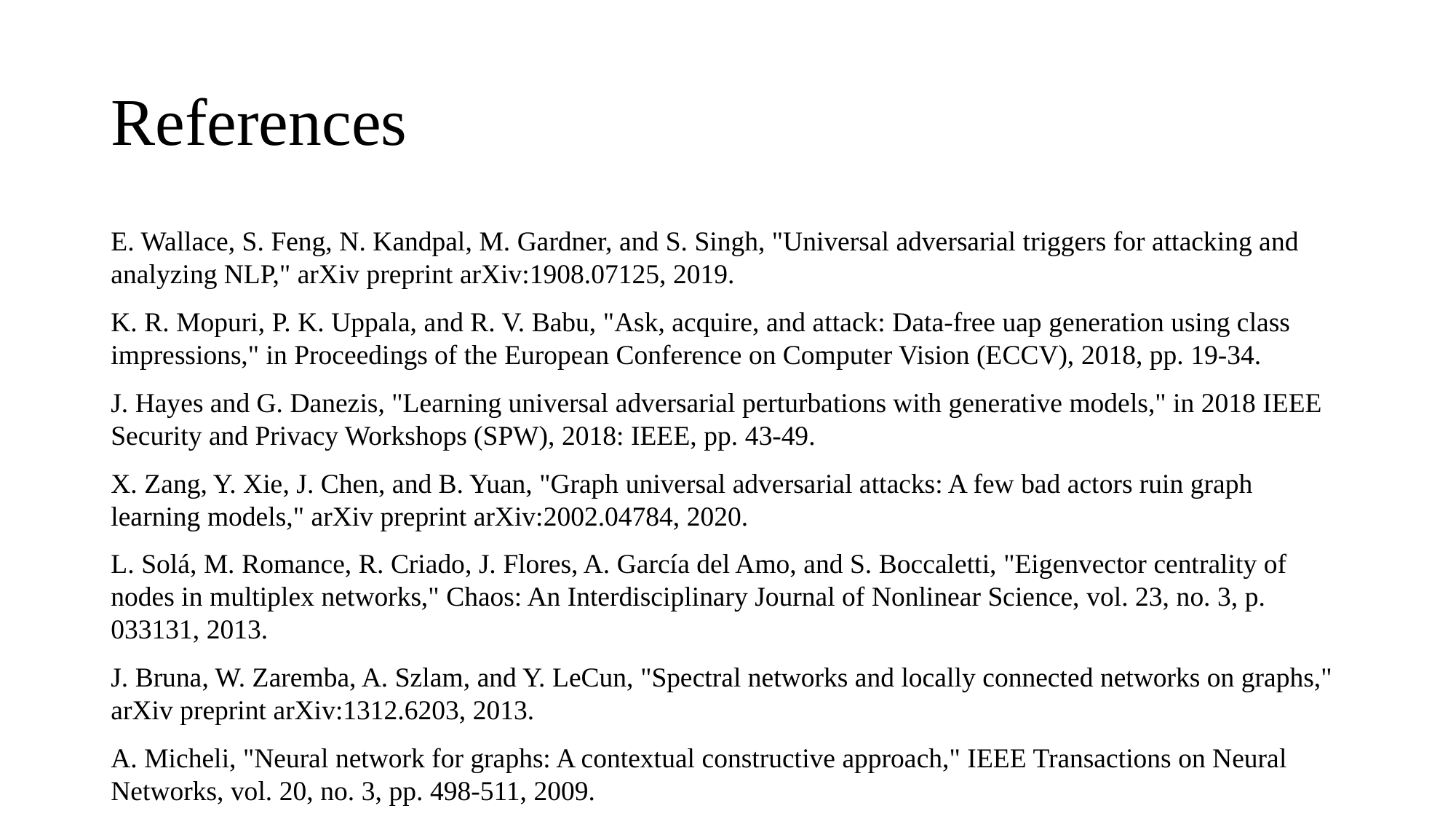

# References
E. Wallace, S. Feng, N. Kandpal, M. Gardner, and S. Singh, "Universal adversarial triggers for attacking and analyzing NLP," arXiv preprint arXiv:1908.07125, 2019.
K. R. Mopuri, P. K. Uppala, and R. V. Babu, "Ask, acquire, and attack: Data-free uap generation using class impressions," in Proceedings of the European Conference on Computer Vision (ECCV), 2018, pp. 19-34.
J. Hayes and G. Danezis, "Learning universal adversarial perturbations with generative models," in 2018 IEEE Security and Privacy Workshops (SPW), 2018: IEEE, pp. 43-49.
X. Zang, Y. Xie, J. Chen, and B. Yuan, "Graph universal adversarial attacks: A few bad actors ruin graph learning models," arXiv preprint arXiv:2002.04784, 2020.
L. Solá, M. Romance, R. Criado, J. Flores, A. García del Amo, and S. Boccaletti, "Eigenvector centrality of nodes in multiplex networks," Chaos: An Interdisciplinary Journal of Nonlinear Science, vol. 23, no. 3, p. 033131, 2013.
J. Bruna, W. Zaremba, A. Szlam, and Y. LeCun, "Spectral networks and locally connected networks on graphs," arXiv preprint arXiv:1312.6203, 2013.
A. Micheli, "Neural network for graphs: A contextual constructive approach," IEEE Transactions on Neural Networks, vol. 20, no. 3, pp. 498-511, 2009.